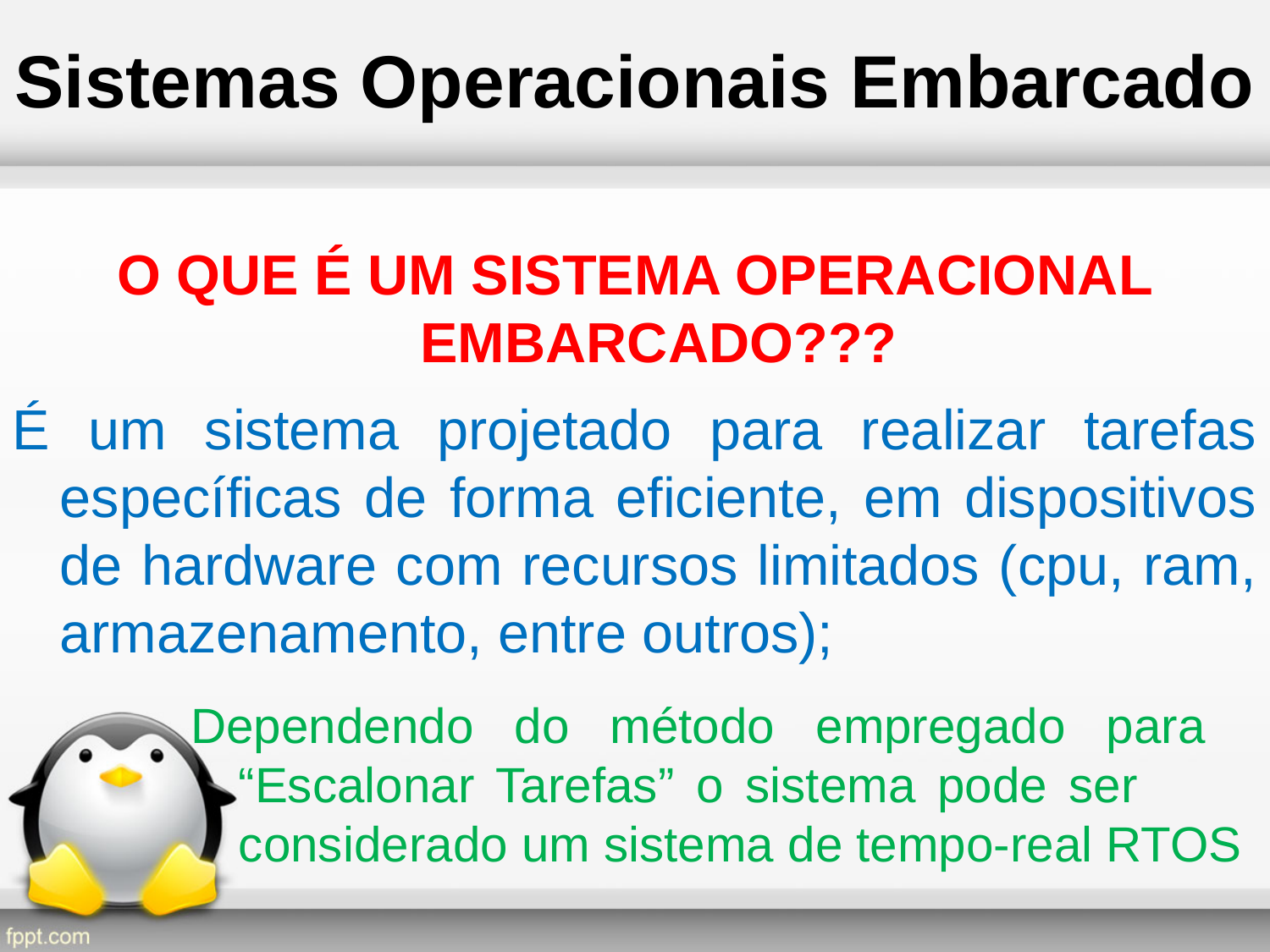

Sistemas Operacionais Embarcado
O QUE É UM SISTEMA OPERACIONAL EMBARCADO???
É um sistema projetado para realizar tarefas específicas de forma eficiente, em dispositivos de hardware com recursos limitados (cpu, ram, armazenamento, entre outros);

Dependendo do método empregado para  “Escalonar Tarefas” o sistema pode ser      considerado um sistema de tempo-real RTOS